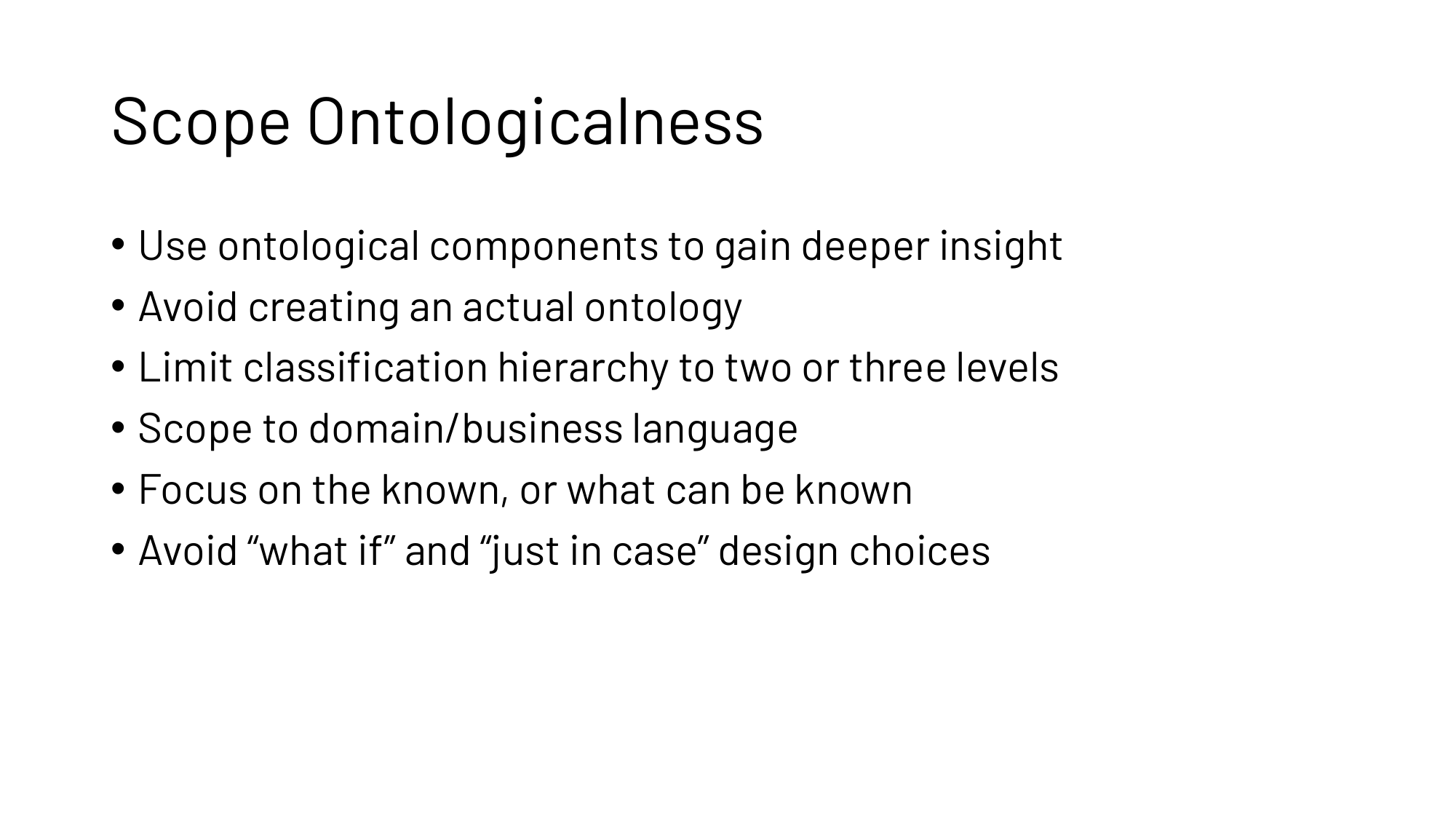

# Scope Ontologicalness
Use ontological components to gain deeper insight
Avoid creating an actual ontology
Limit classification hierarchy to two or three levels
Scope to domain/business language
Focus on the known, or what can be known
Avoid “what if” and “just in case” design choices